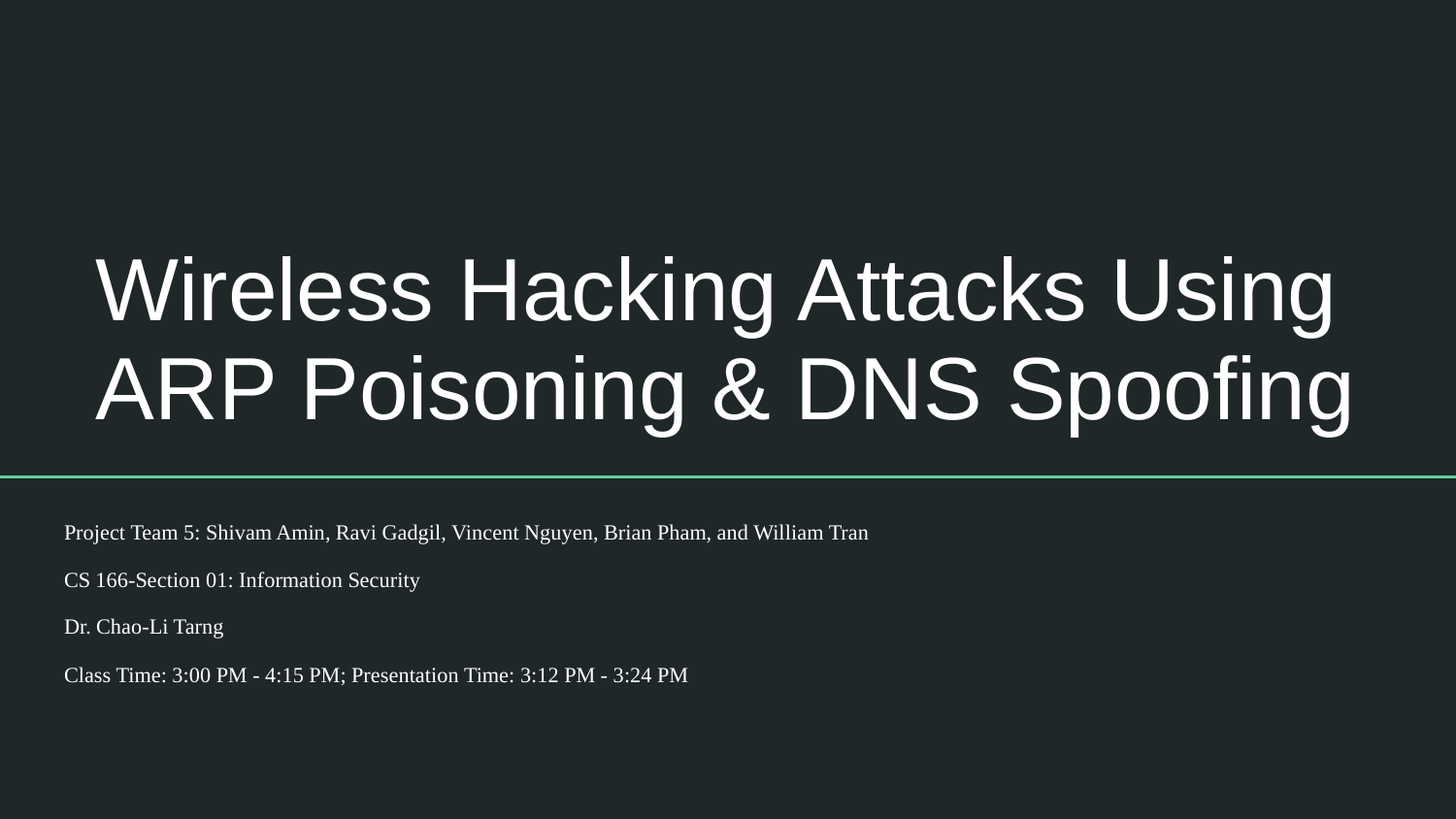

# Wireless Hacking Attacks Using ARP Poisoning & DNS Spoofing
Project Team 5: Shivam Amin, Ravi Gadgil, Vincent Nguyen, Brian Pham, and William Tran
CS 166-Section 01: Information Security
Dr. Chao-Li Tarng
Class Time: 3:00 PM - 4:15 PM; Presentation Time: 3:12 PM - 3:24 PM